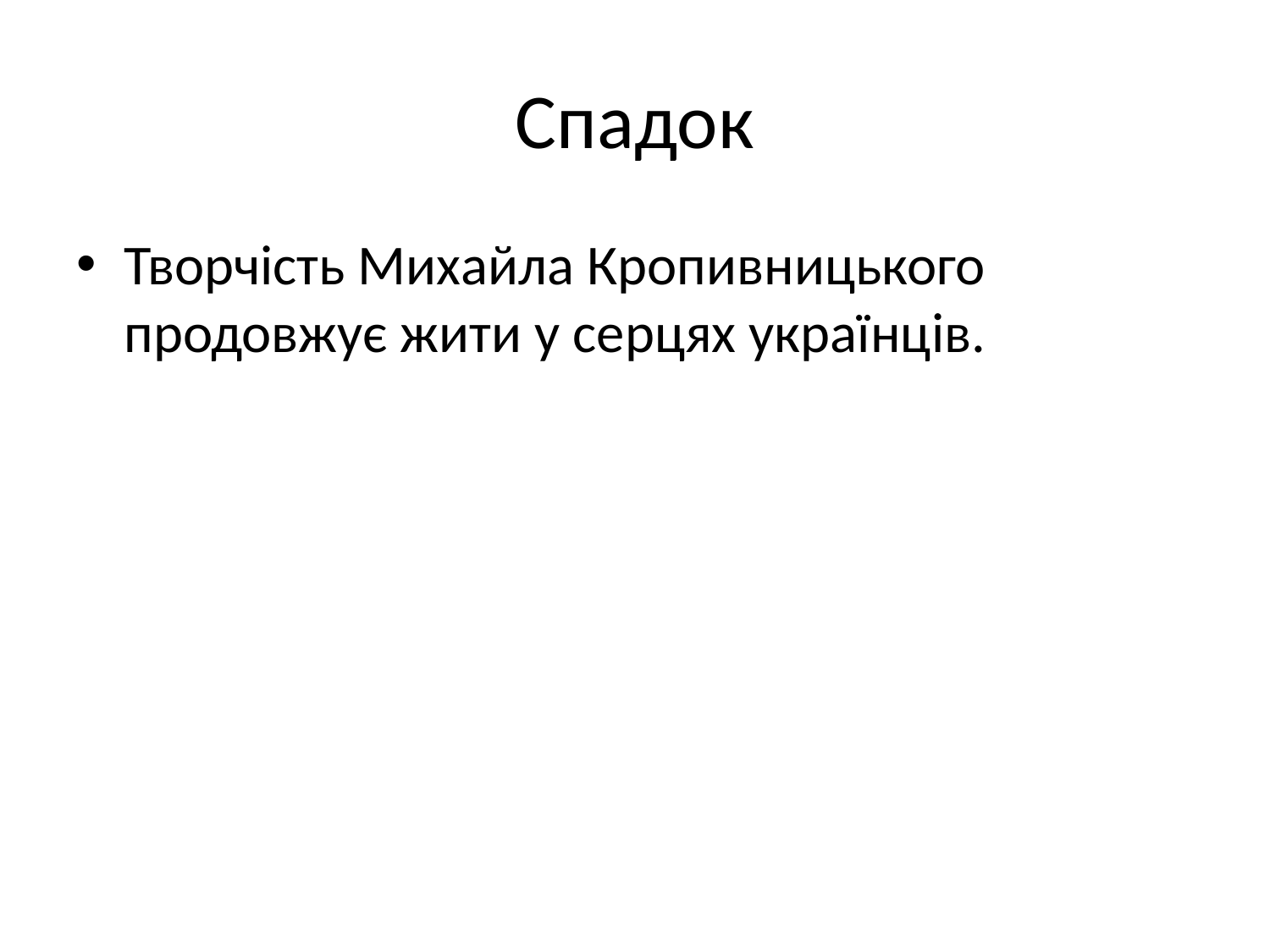

# Спадок
Творчість Михайла Кропивницького продовжує жити у серцях українців.